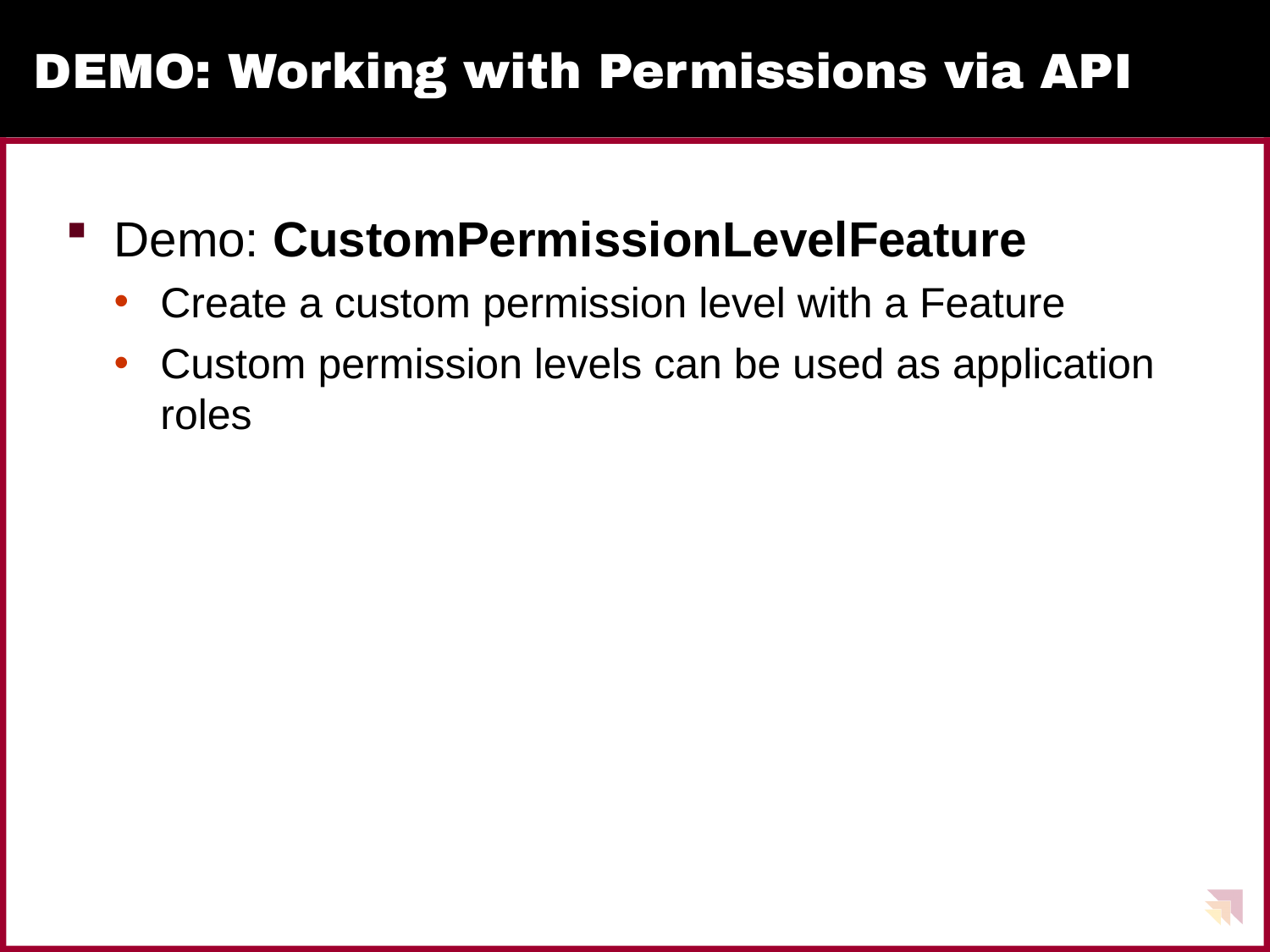

# DEMO: Working with Permissions via API
Demo: CustomPermissionLevelFeature
Create a custom permission level with a Feature
Custom permission levels can be used as application roles